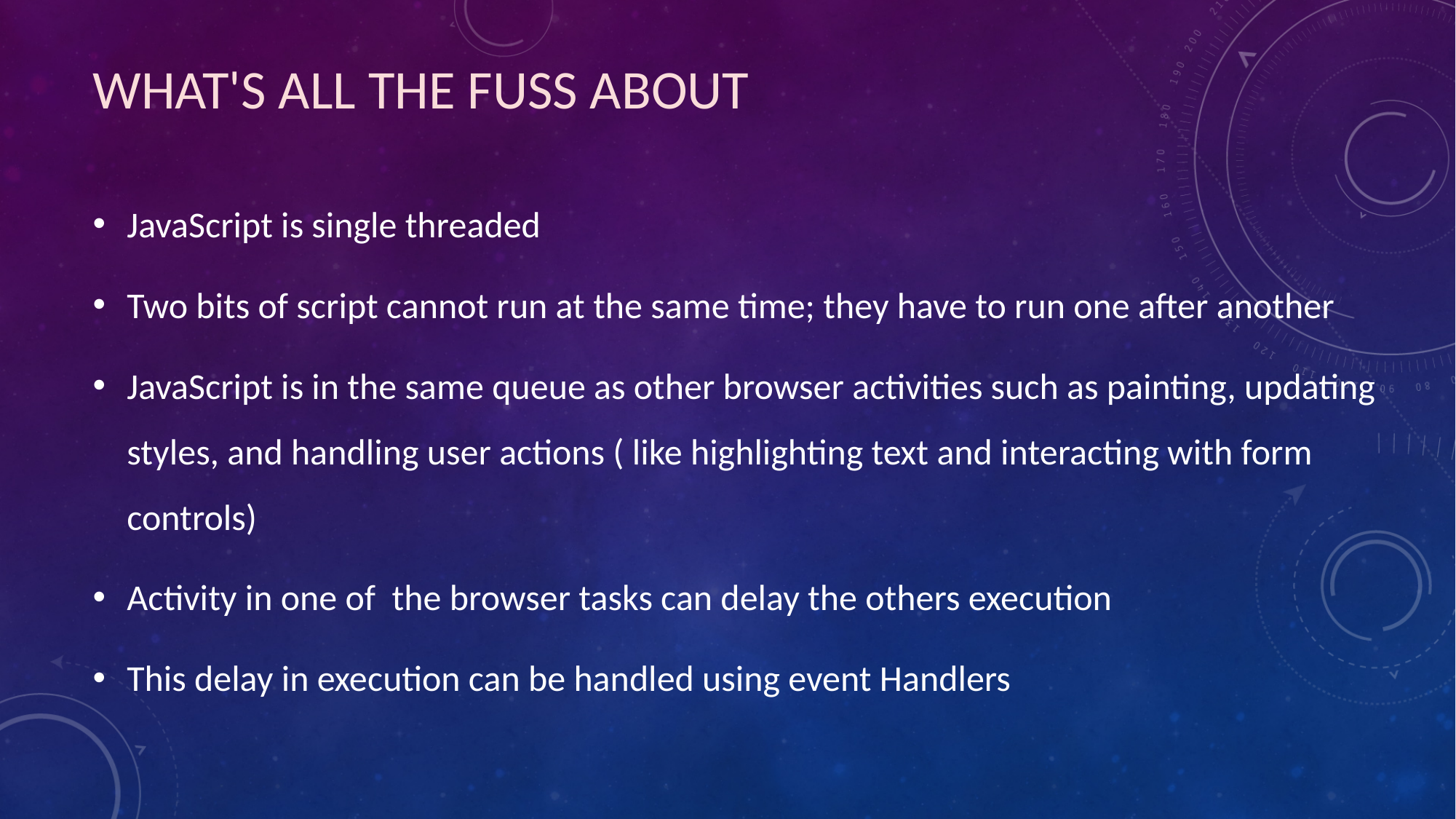

# What's all the fuss about
JavaScript is single threaded
Two bits of script cannot run at the same time; they have to run one after another
JavaScript is in the same queue as other browser activities such as painting, updating styles, and handling user actions ( like highlighting text and interacting with form controls)
Activity in one of  the browser tasks can delay the others execution
This delay in execution can be handled using event Handlers